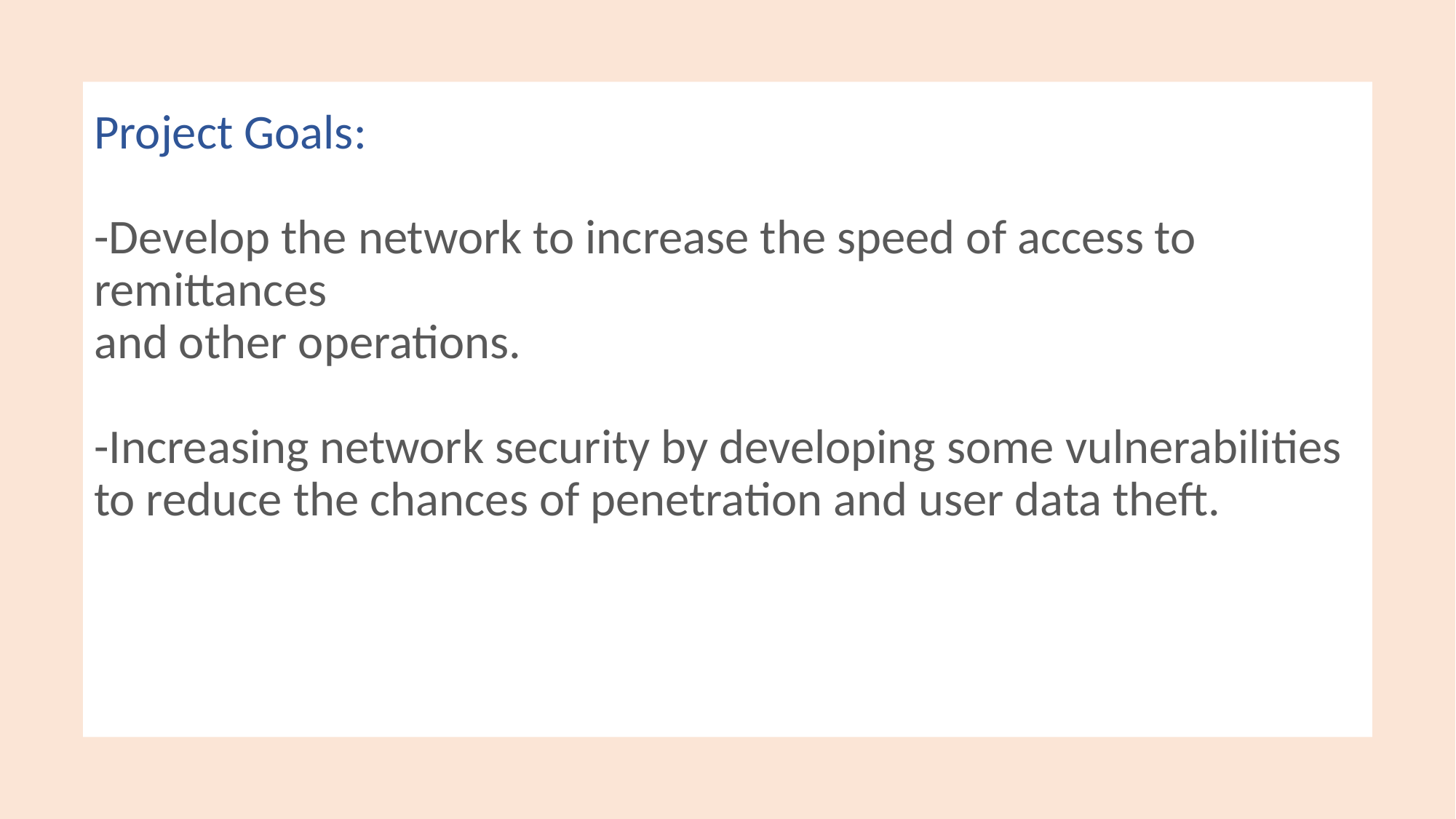

# Project Goals: -Develop the network to increase the speed of access to remittances and other operations. -Increasing network security by developing some vulnerabilities to reduce the chances of penetration and user data theft.